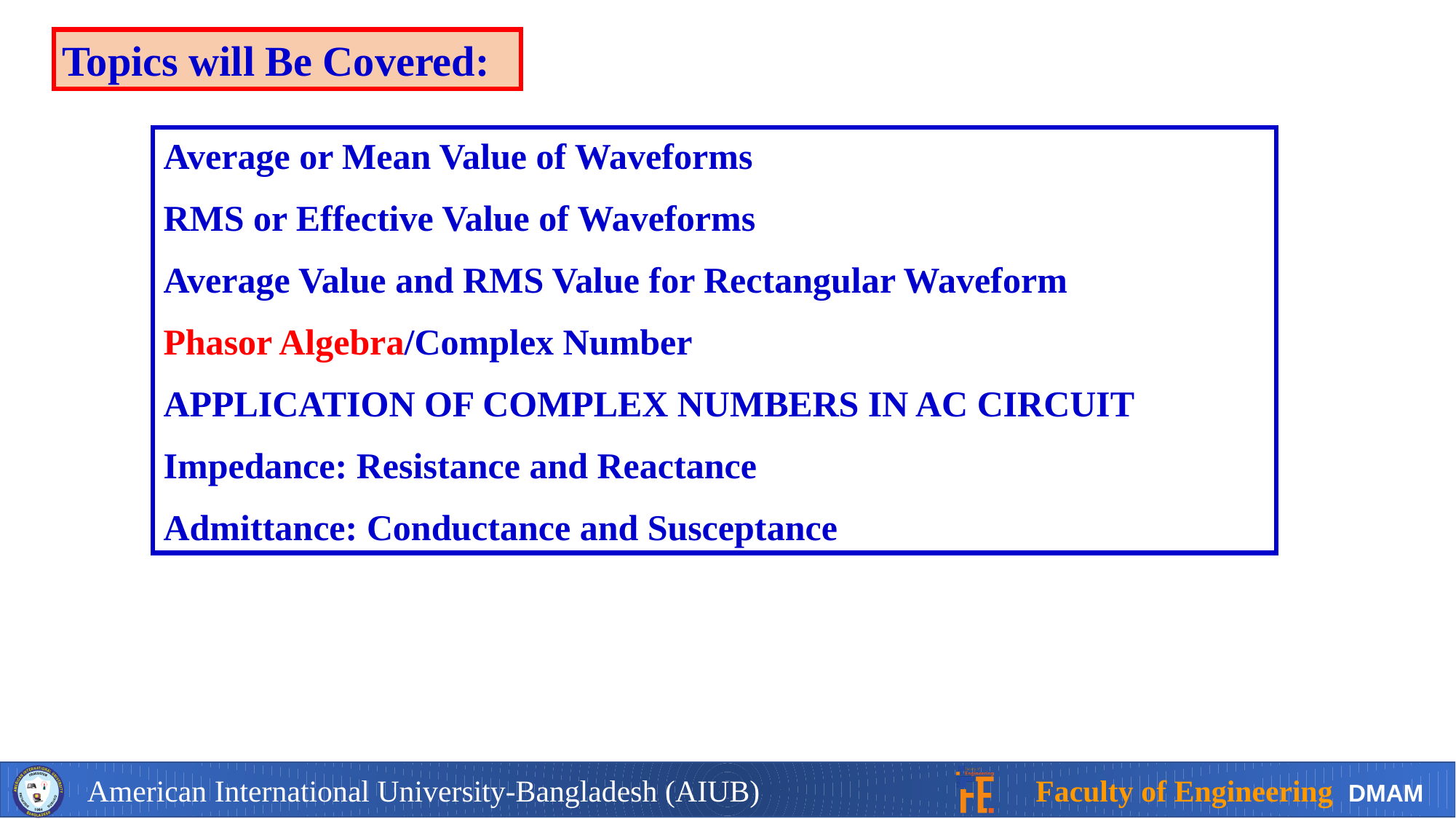

Topics will Be Covered:
Average or Mean Value of Waveforms
RMS or Effective Value of Waveforms
Average Value and RMS Value for Rectangular Waveform
Phasor Algebra/Complex Number
APPLICATION OF COMPLEX NUMBERS IN AC CIRCUIT
Impedance: Resistance and Reactance
Admittance: Conductance and Susceptance